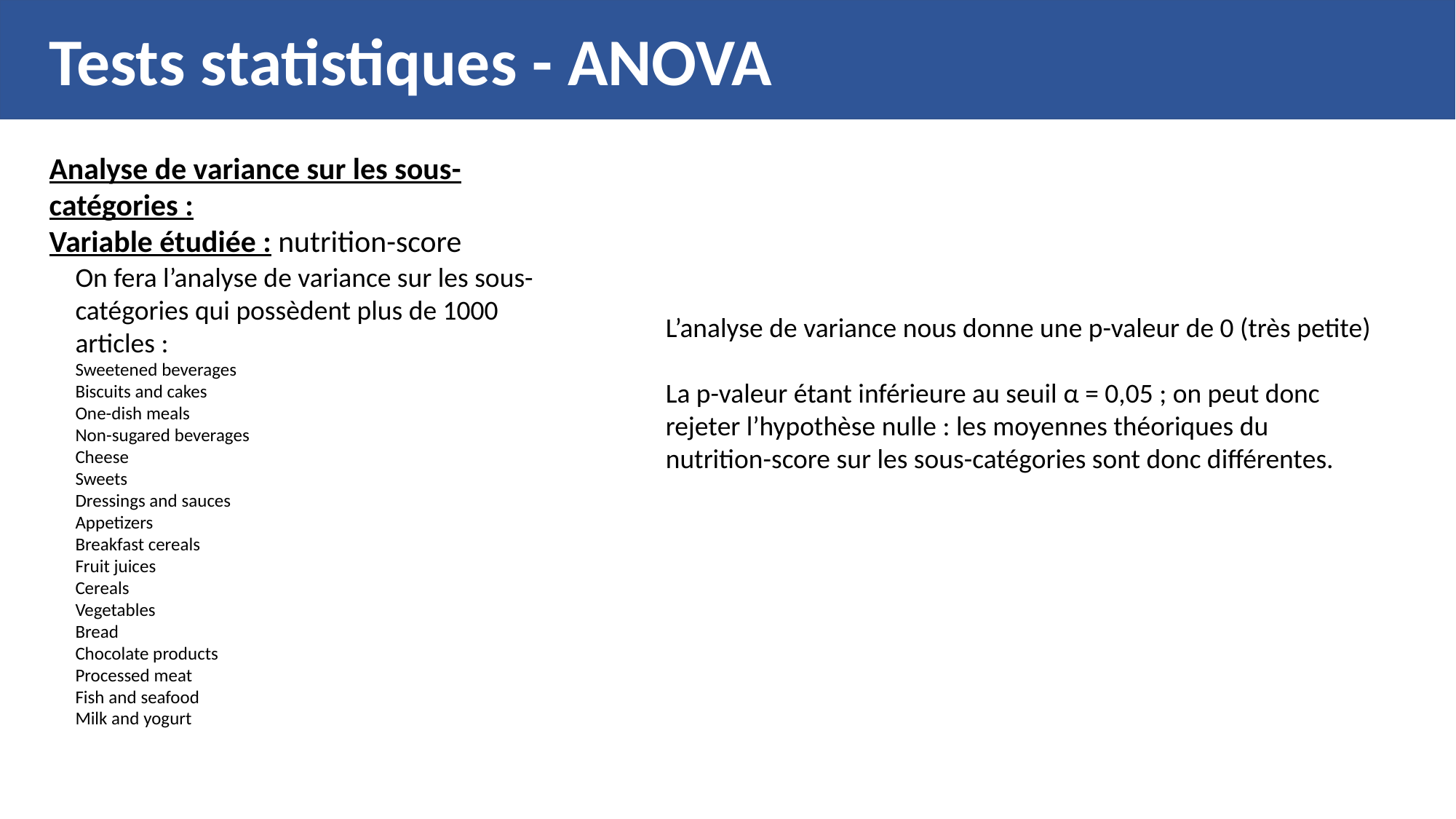

Tests statistiques - ANOVA
Analyse de variance sur les sous-catégories :
Variable étudiée : nutrition-score

On fera l’analyse de variance sur les sous-catégories qui possèdent plus de 1000 articles :
Sweetened beverages
Biscuits and cakes
One-dish meals
Non-sugared beverages
Cheese
Sweets
Dressings and sauces
Appetizers
Breakfast cereals
Fruit juices
Cereals
Vegetables
Bread
Chocolate products
Processed meat
Fish and seafood
Milk and yogurt
L’analyse de variance nous donne une p-valeur de 0 (très petite)

La p-valeur étant inférieure au seuil α = 0,05 ; on peut donc rejeter l’hypothèse nulle : les moyennes théoriques du nutrition-score sur les sous-catégories sont donc différentes.